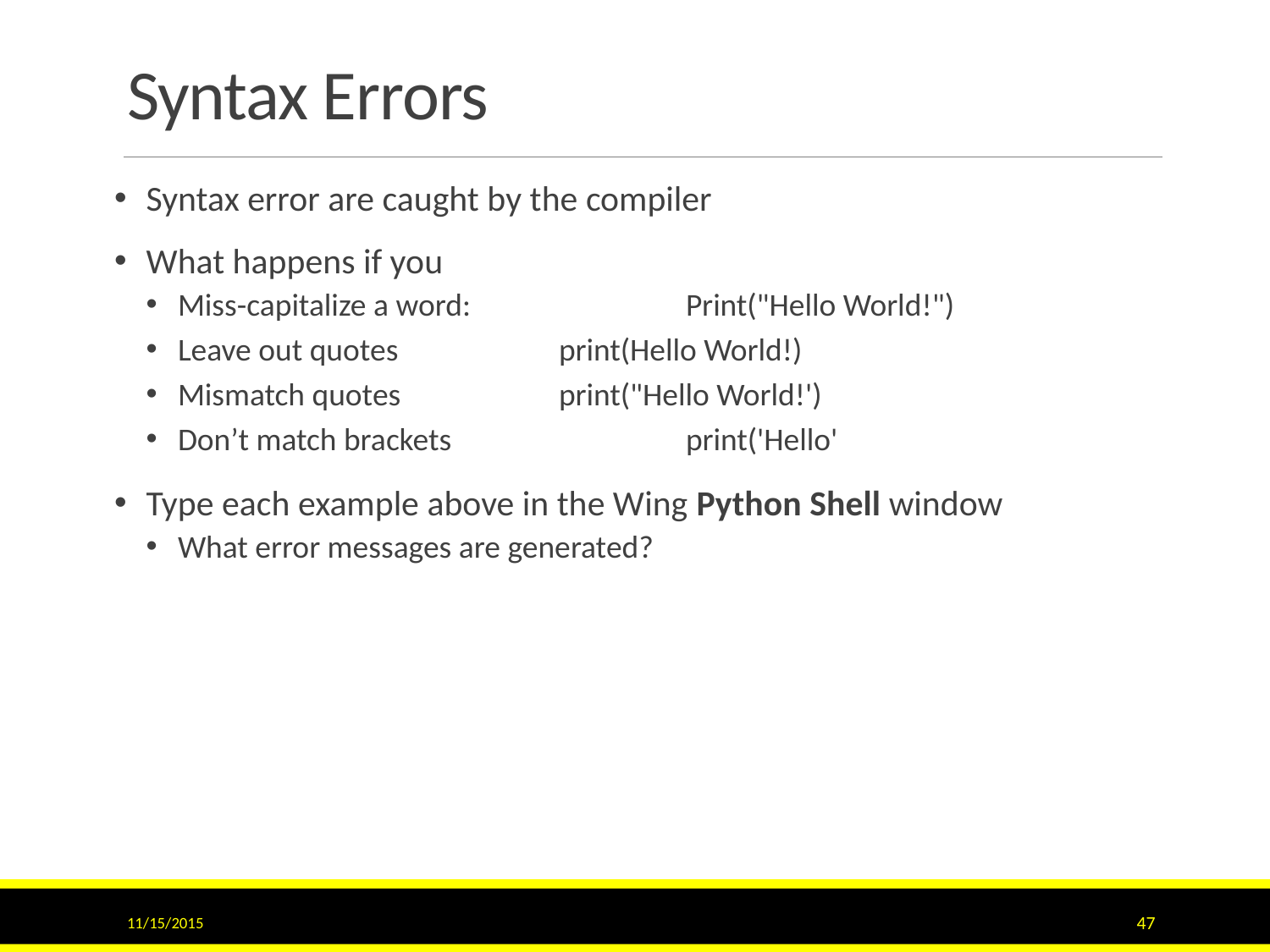

# Syntax Errors
Syntax error are caught by the compiler
What happens if you
Miss-capitalize a word:		Print("Hello World!")
Leave out quotes 		print(Hello World!)
Mismatch quotes		print("Hello World!')
Don’t match brackets		print('Hello'
Type each example above in the Wing Python Shell window
What error messages are generated?
11/15/2015
47